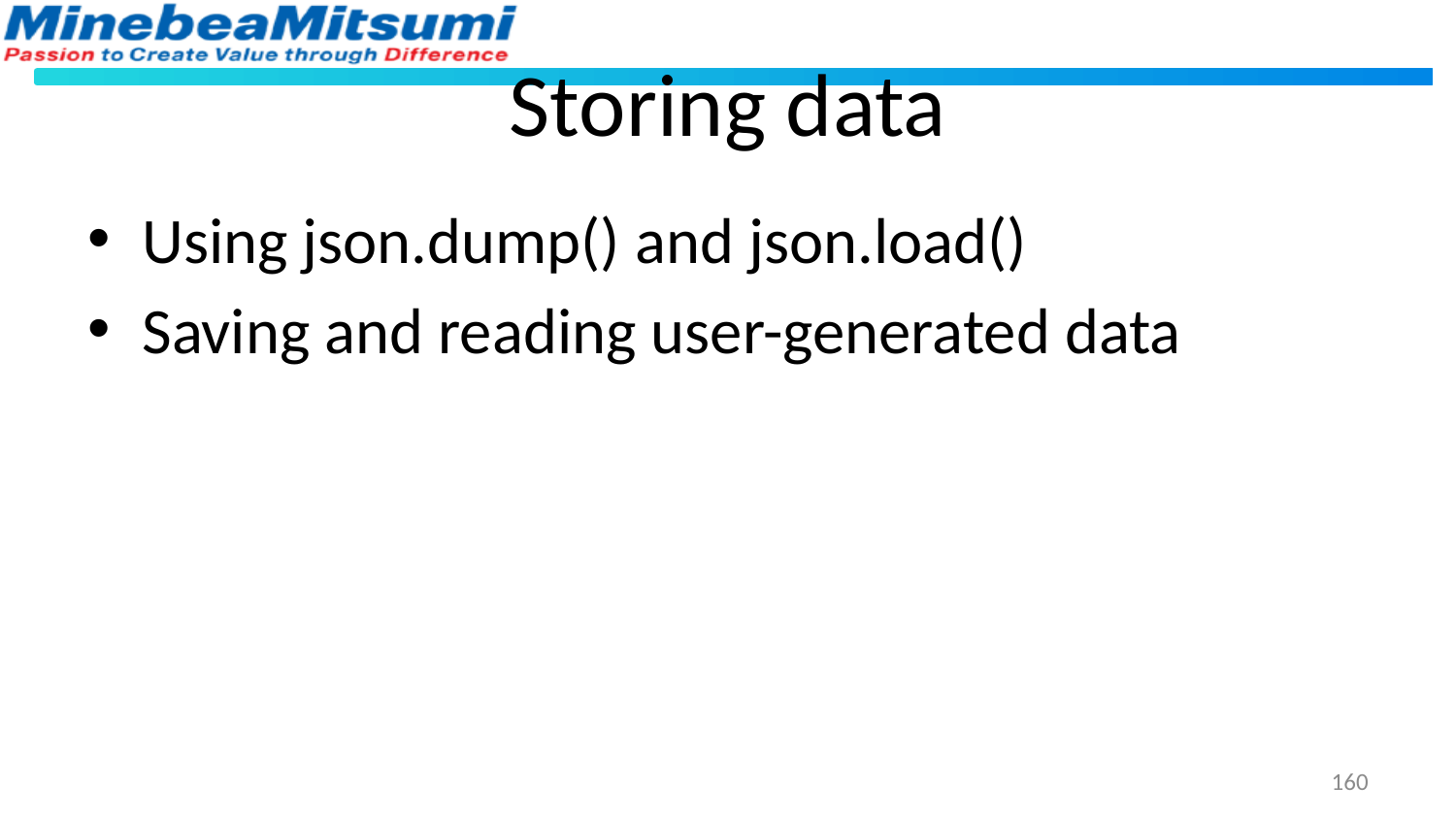

# Storing data
Using json.dump() and json.load()
Saving and reading user-generated data

160